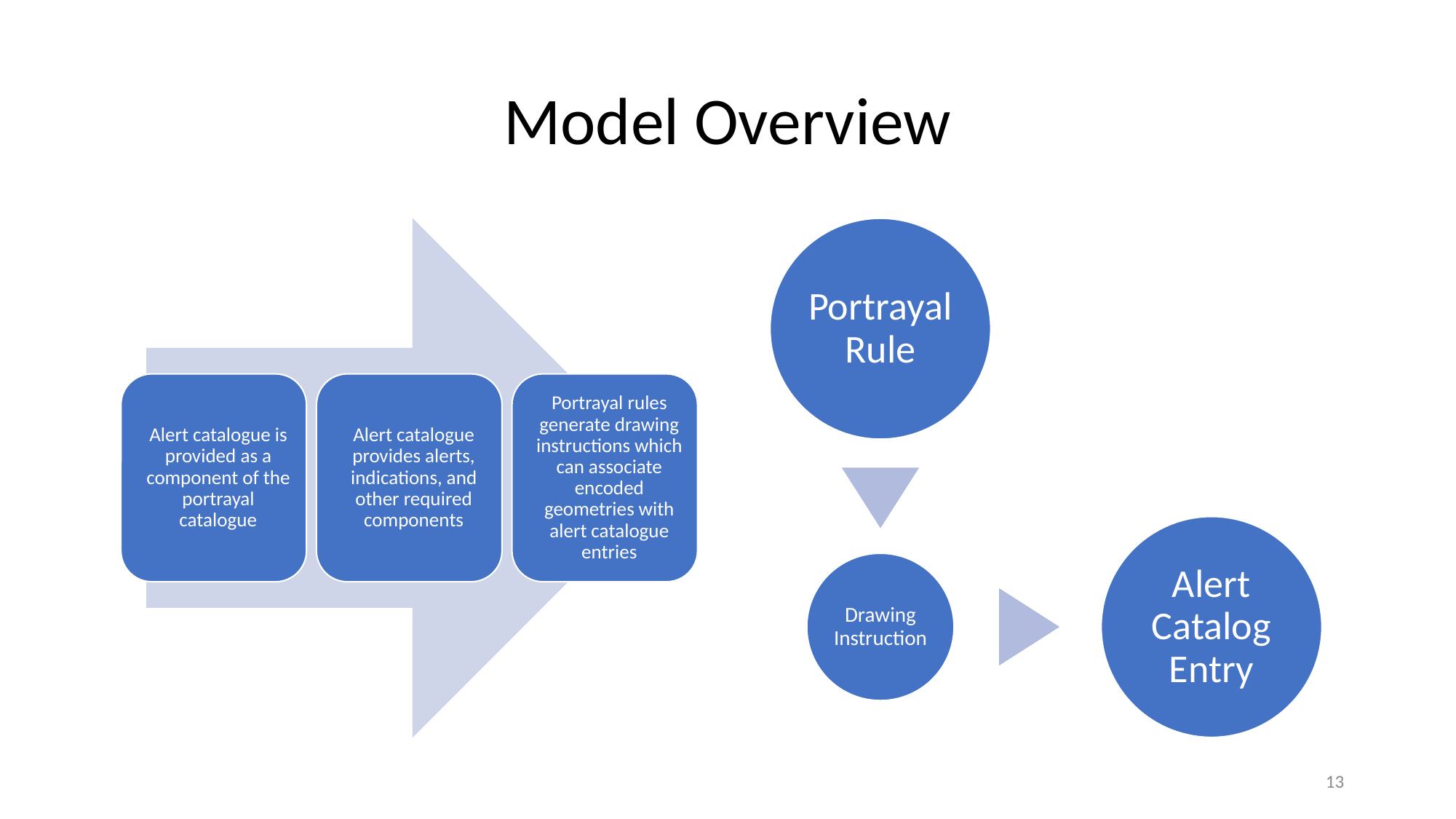

# Model Overview
Alert catalogue is provided as a component of the portrayal catalogue
Alert catalogue provides alerts, indications, and other required components
Portrayal rules generate drawing instructions which can associate encoded geometries with alert catalogue entries
Portrayal Rule
Drawing Instruction
Alert Catalog Entry
13